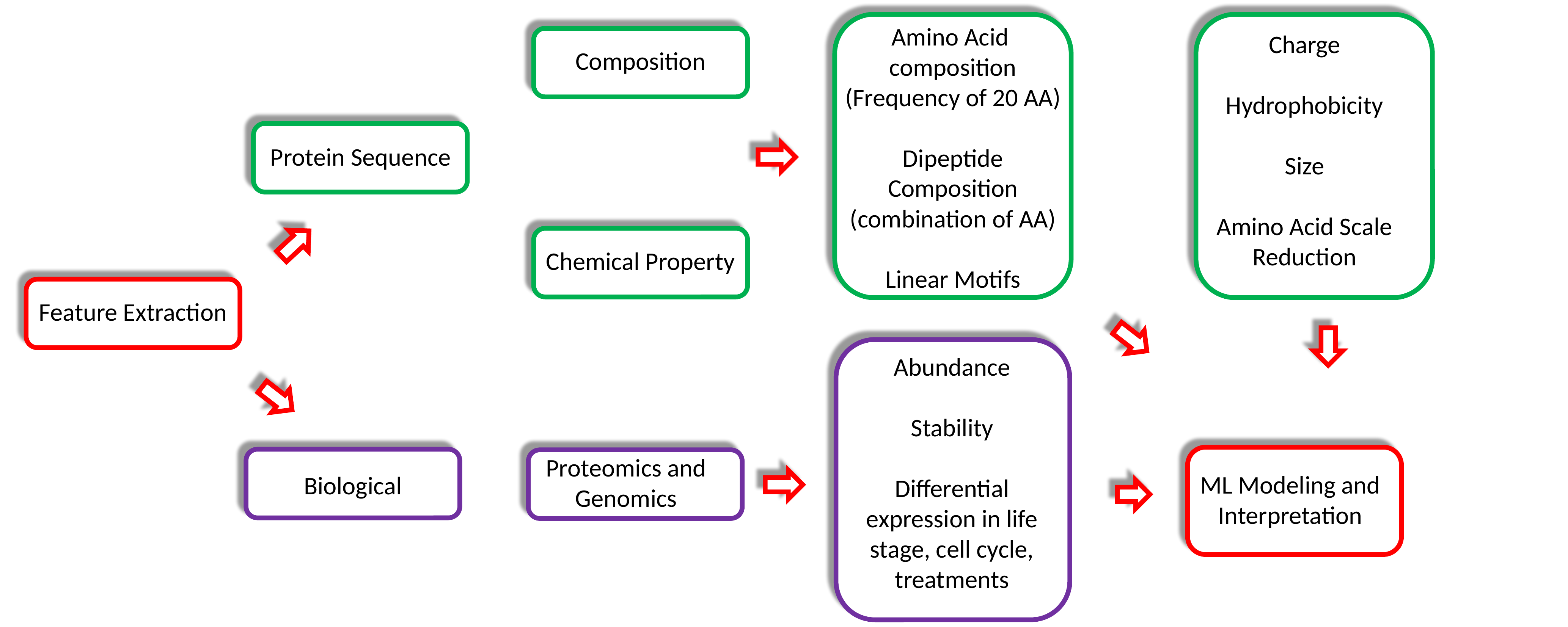

Amino Acid
composition
(Frequency of 20 AA)

Dipeptide Composition
(combination of AA)

Linear Motifs

Charge

Hydrophobicity

Size

Amino Acid Scale Reduction

Composition

Protein Sequence

Chemical Property

Feature Extraction

Abundance

Stability

Differential expression in life stage, cell cycle, treatments

ML Modeling and Interpretation
Proteomics and Genomics

Biological